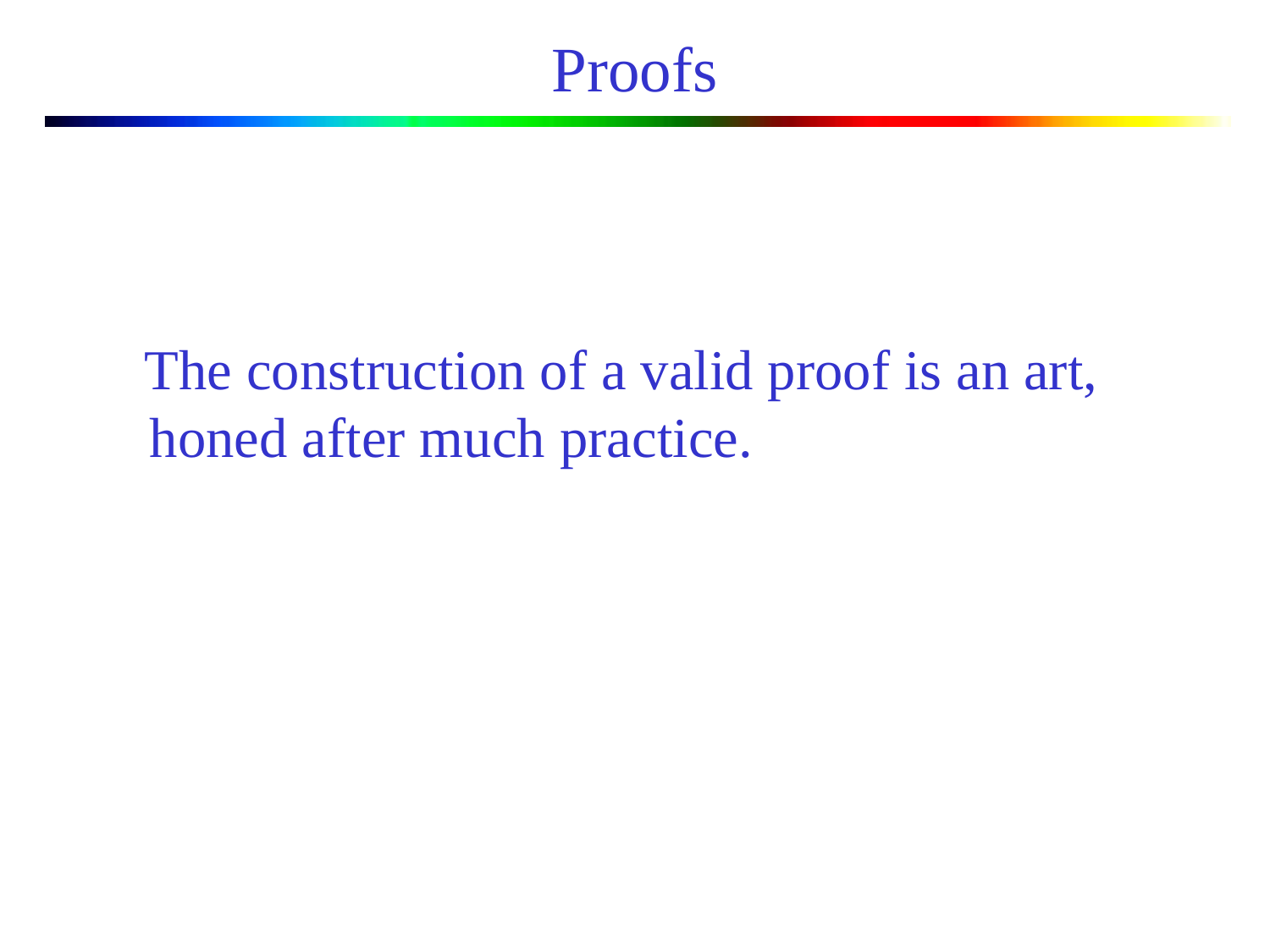

# Proofs
   The construction of a valid proof is an art, honed after much practice.